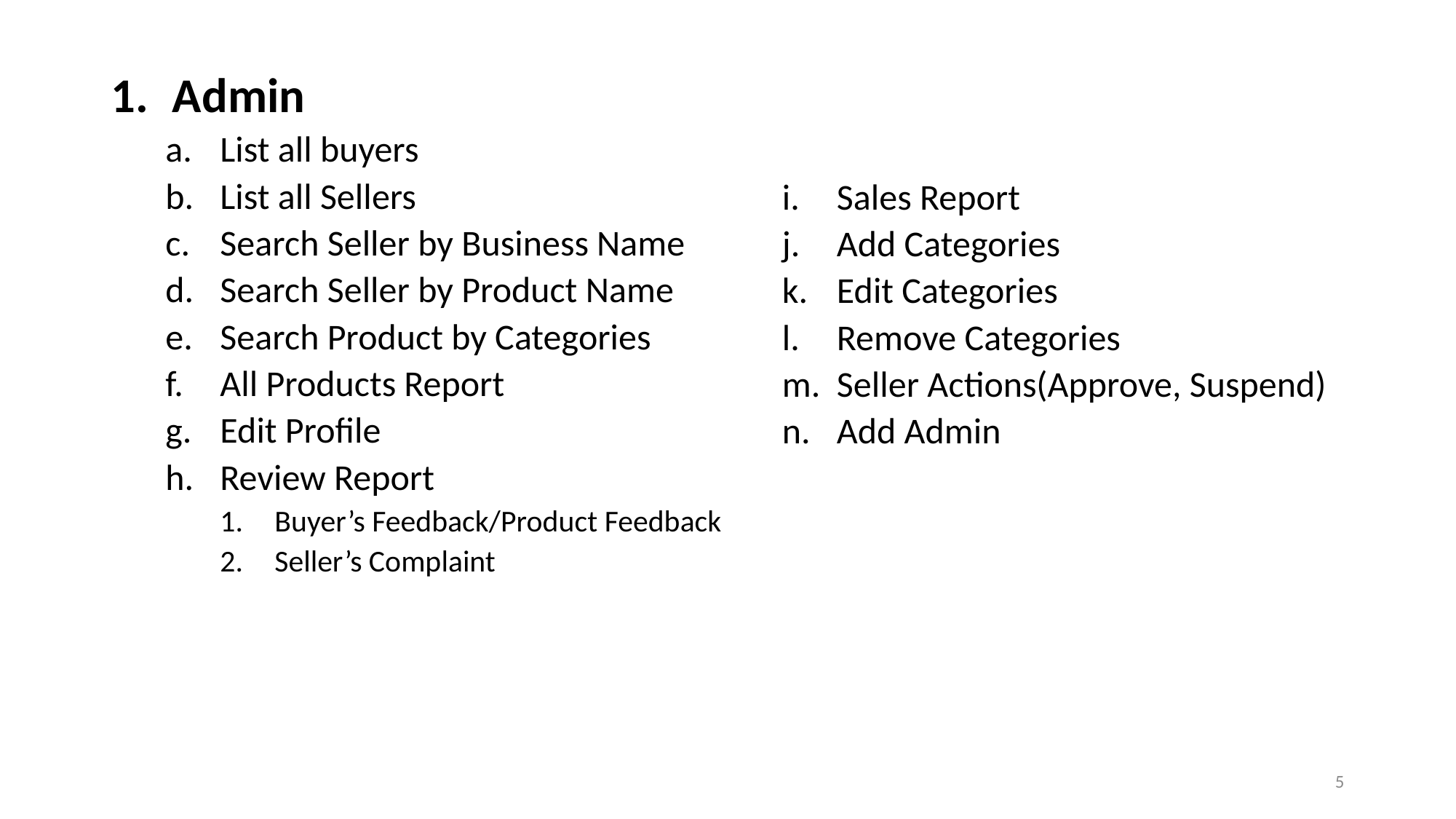

Admin
List all buyers
List all Sellers
Search Seller by Business Name
Search Seller by Product Name
Search Product by Categories
All Products Report
Edit Profile
Review Report
Buyer’s Feedback/Product Feedback
Seller’s Complaint

Sales Report
Add Categories
Edit Categories
Remove Categories
Seller Actions(Approve, Suspend)
Add Admin

5